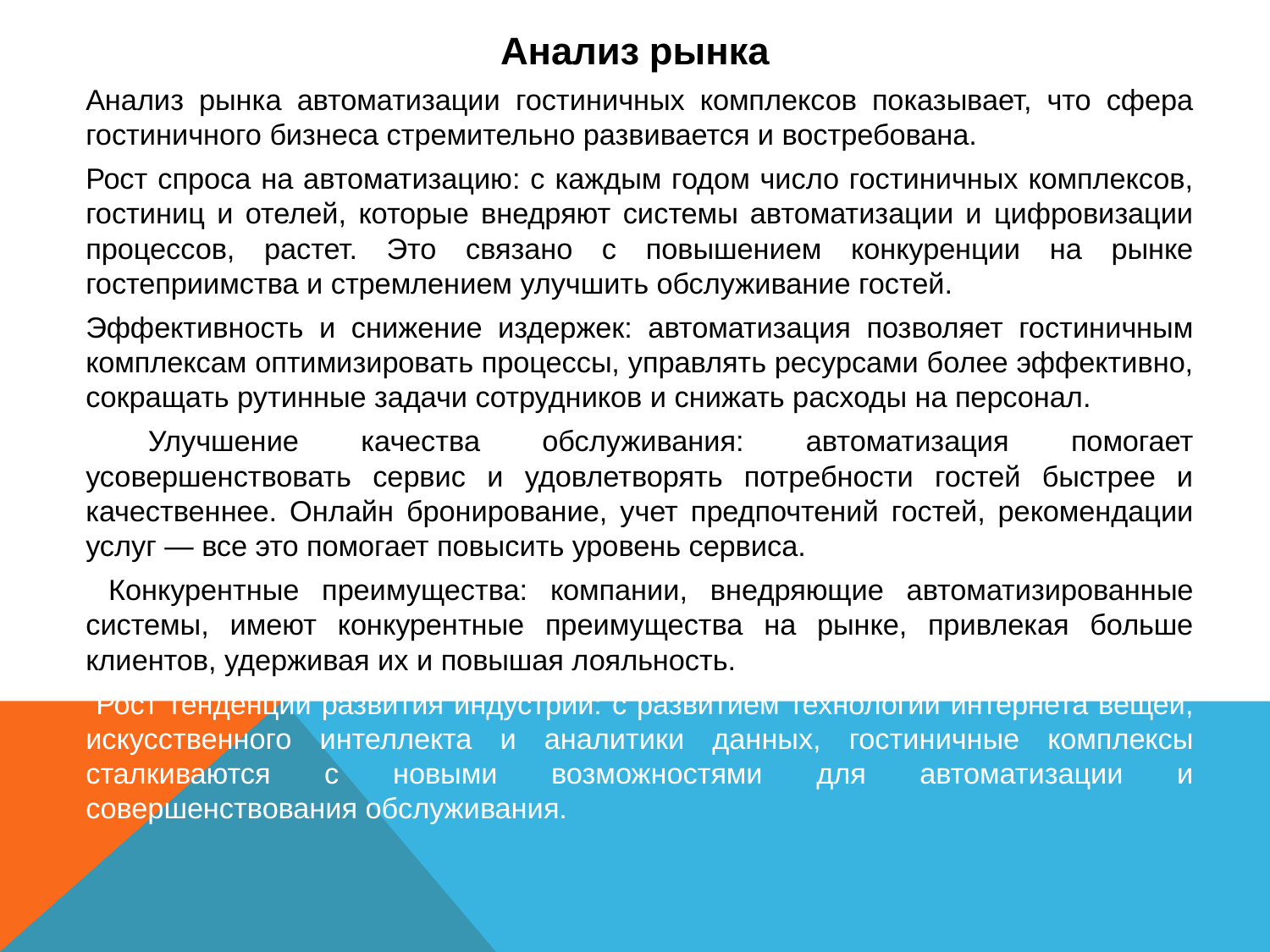

Анализ рынка
Анализ рынка автоматизации гостиничных комплексов показывает, что сфера гостиничного бизнеса стремительно развивается и востребована.
Рост спроса на автоматизацию: с каждым годом число гостиничных комплексов, гостиниц и отелей, которые внедряют системы автоматизации и цифровизации процессов, растет. Это связано с повышением конкуренции на рынке гостеприимства и стремлением улучшить обслуживание гостей.
Эффективность и снижение издержек: автоматизация позволяет гостиничным комплексам оптимизировать процессы, управлять ресурсами более эффективно, сокращать рутинные задачи сотрудников и снижать расходы на персонал.
 Улучшение качества обслуживания: автоматизация помогает усовершенствовать сервис и удовлетворять потребности гостей быстрее и качественнее. Онлайн бронирование, учет предпочтений гостей, рекомендации услуг — все это помогает повысить уровень сервиса.
 Конкурентные преимущества: компании, внедряющие автоматизированные системы, имеют конкурентные преимущества на рынке, привлекая больше клиентов, удерживая их и повышая лояльность.
 Рост тенденций развития индустрии: с развитием технологий интернета вещей, искусственного интеллекта и аналитики данных, гостиничные комплексы сталкиваются с новыми возможностями для автоматизации и совершенствования обслуживания.